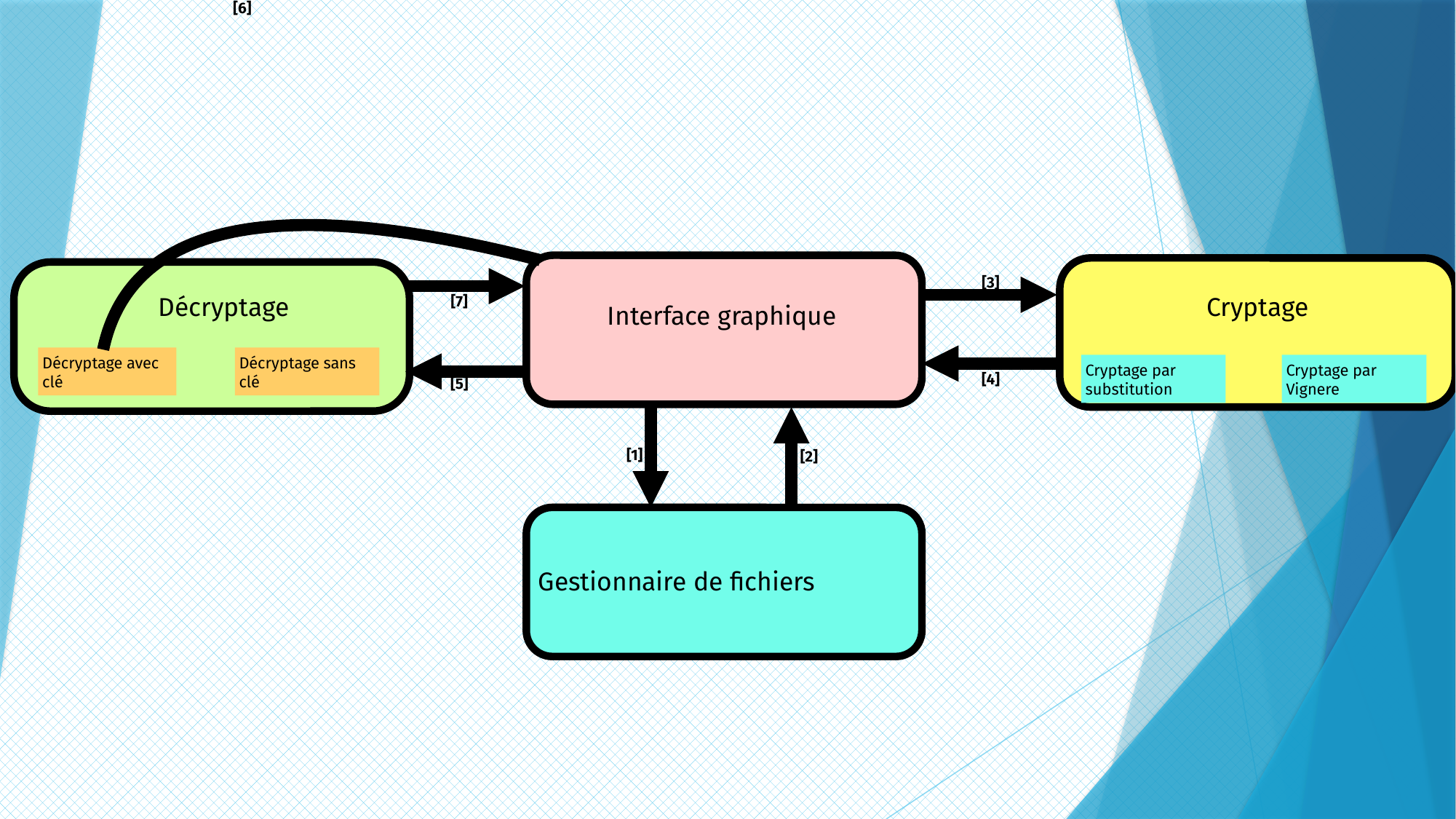

[6]

Interface graphique

Cryptage

Décryptage
[3]

[7]

Décryptage avec clé

Décryptage sans clé

Cryptage par substitution

Cryptage par Vignere

[4]
[5]

[1]
[2]

Gestionnaire de fichiers